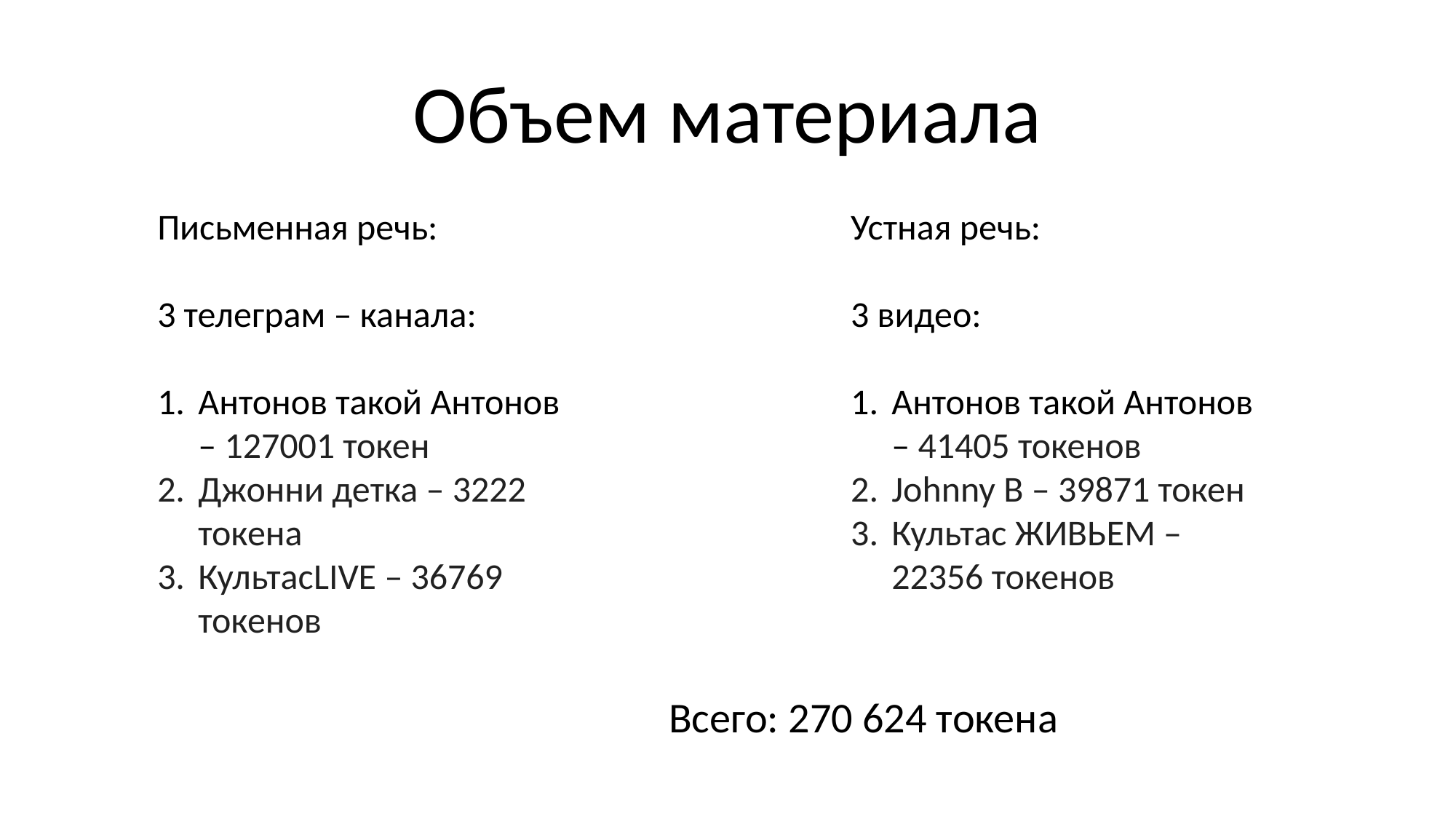

Объем материала
Письменная речь:

3 телеграм – канала:

Антонов такой Антонов – 127001 токен
Джонни детка – 3222 токена
КультасLIVE – 36769 токенов

Устная речь:

3 видео:

Антонов такой Антонов – 41405 токенов
Johnny B – 39871 токен
Культас ЖИВЬЕМ – 22356 токенов

Всего: 270 624 токена